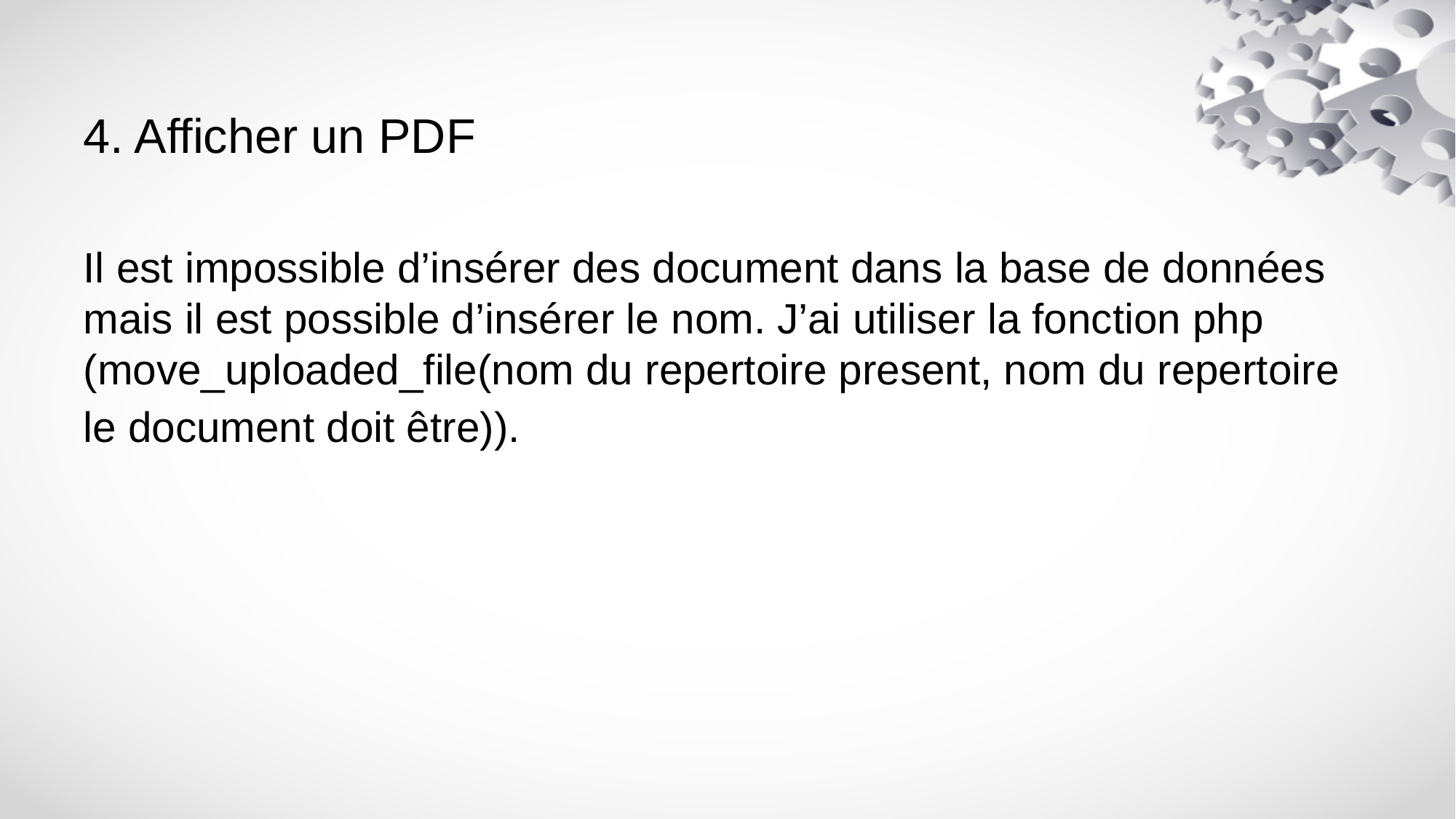

4. Afficher un PDF

Il est impossible d’insérer des document dans la base de données mais il est possible d’insérer le nom. J’ai utiliser la fonction php (move_uploaded_file(nom du repertoire present, nom du repertoire le document doit être)).